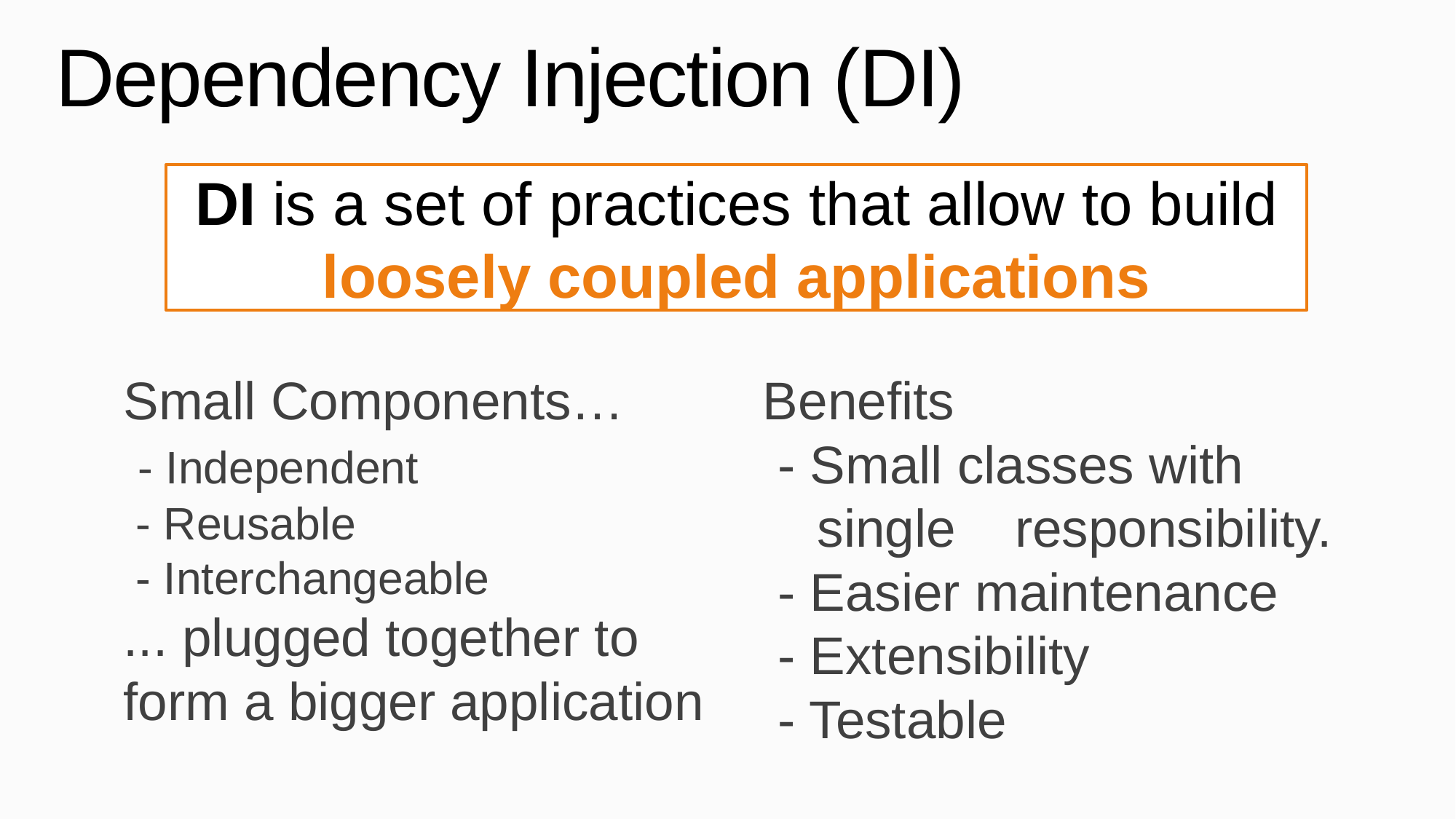

# Dependency Injection (DI)
DI is a set of practices that allow to build loosely coupled applications
Small Components…
 - Independent
 - Reusable
 - Interchangeable
... plugged together to form a bigger application
Benefits
 - Small classes with single    responsibility.
 - Easier maintenance
 - Extensibility
 - Testable